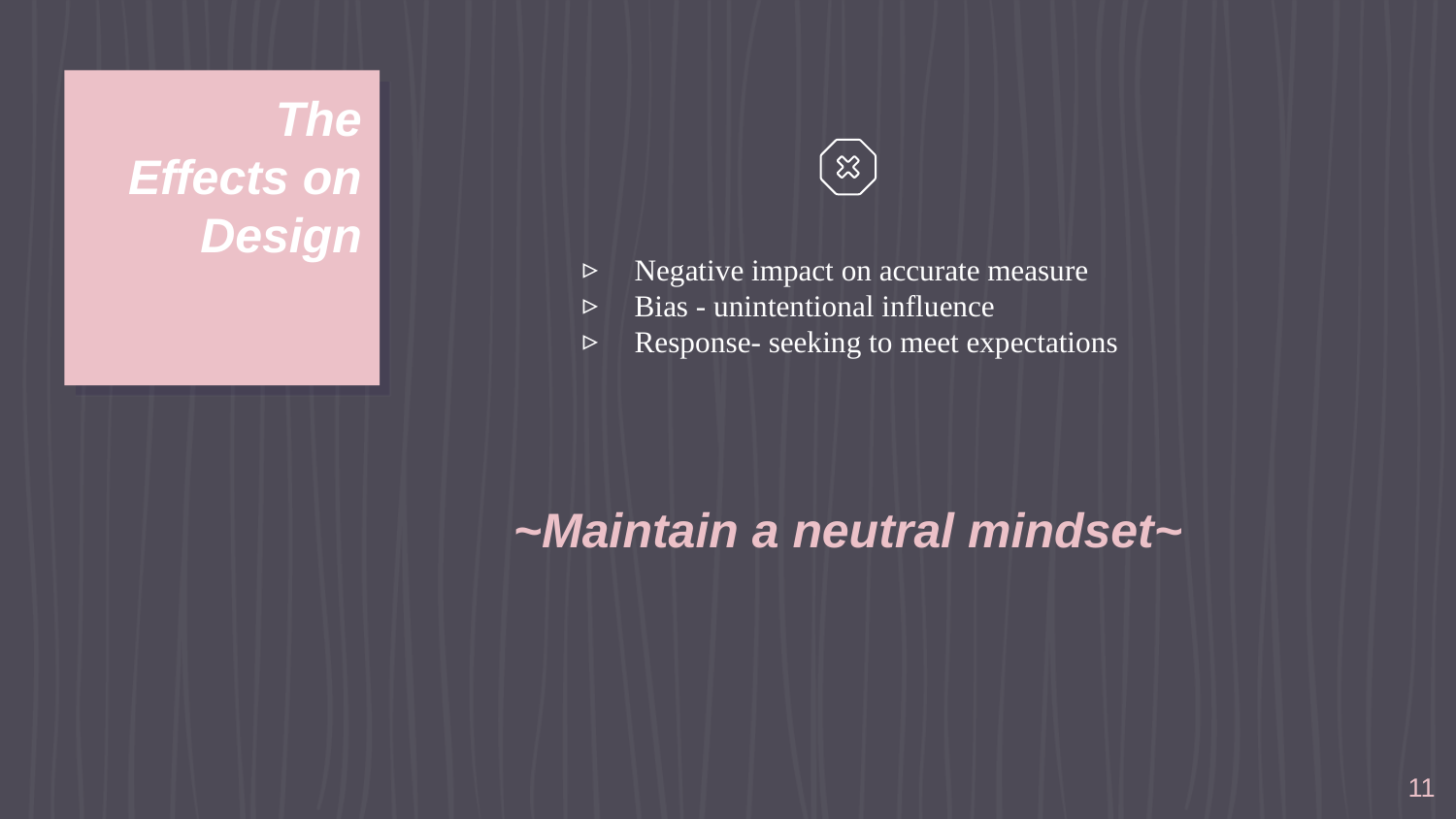

# The Effects on Design

Negative impact on accurate measure
Bias - unintentional influence
Response- seeking to meet expectations
~Maintain a neutral mindset~
11